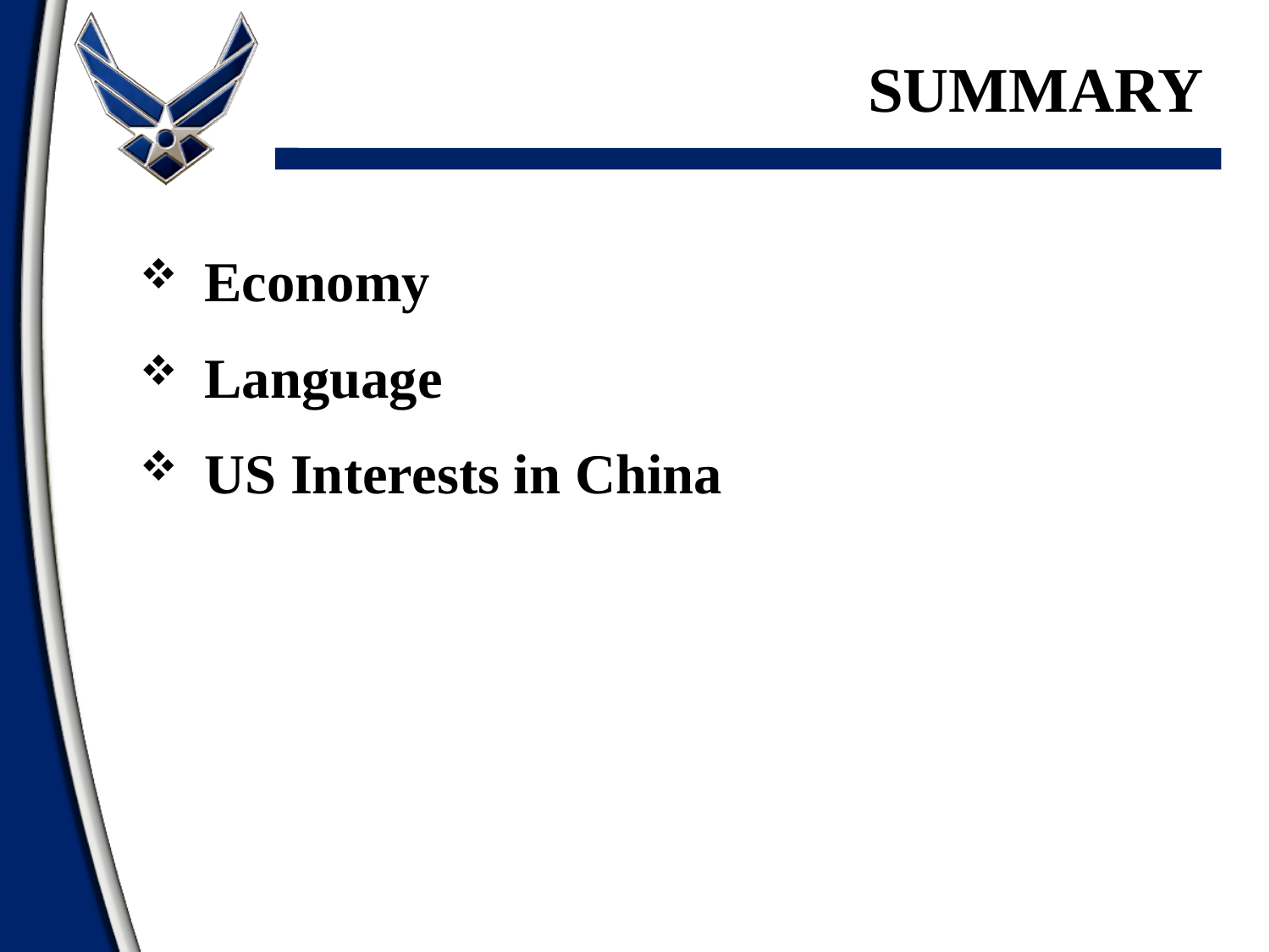

summary
Economy
Language
US Interests in China